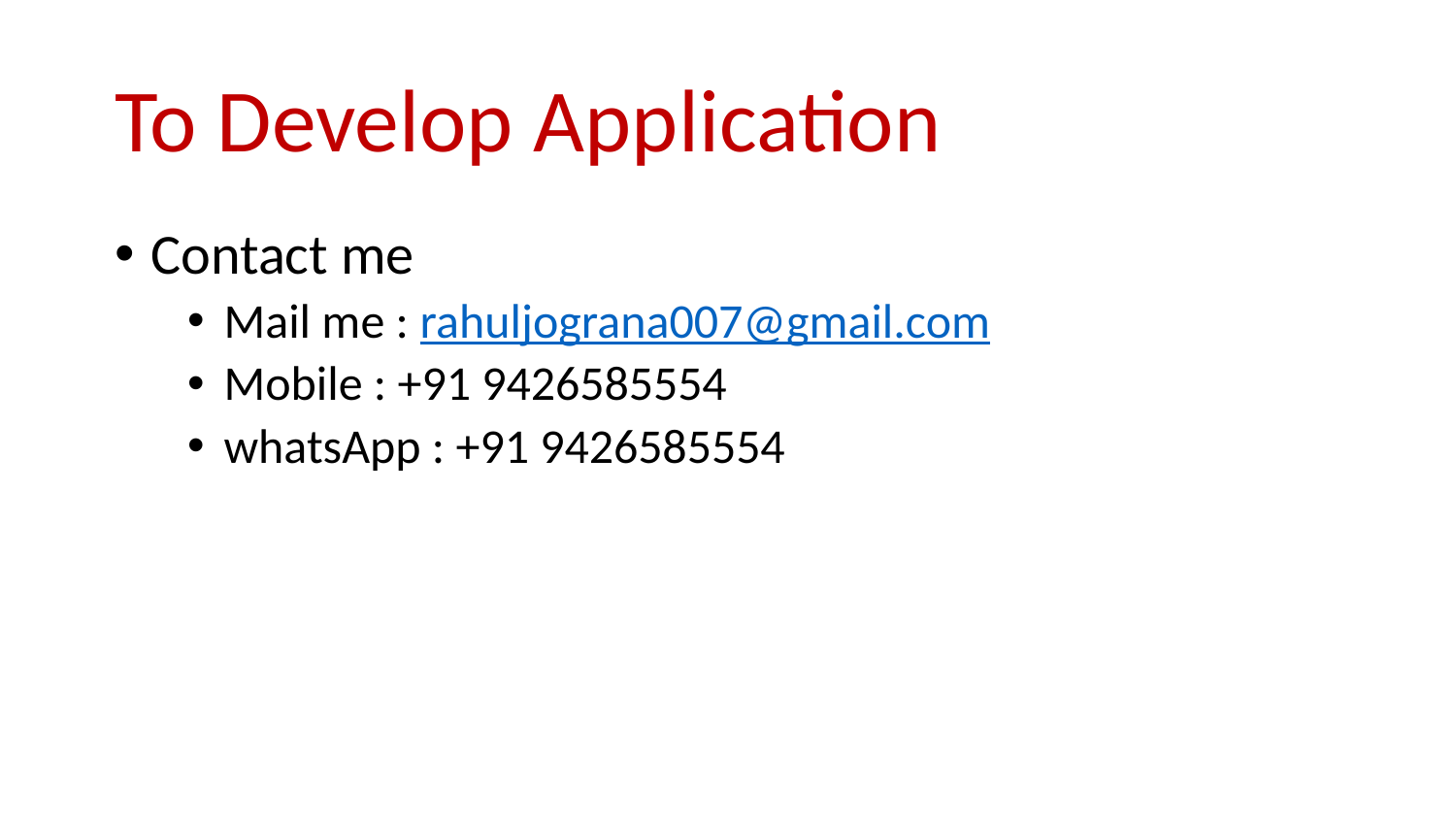

# To Develop Application
Contact me
Mail me : rahuljograna007@gmail.com
Mobile : +91 9426585554
whatsApp : +91 9426585554